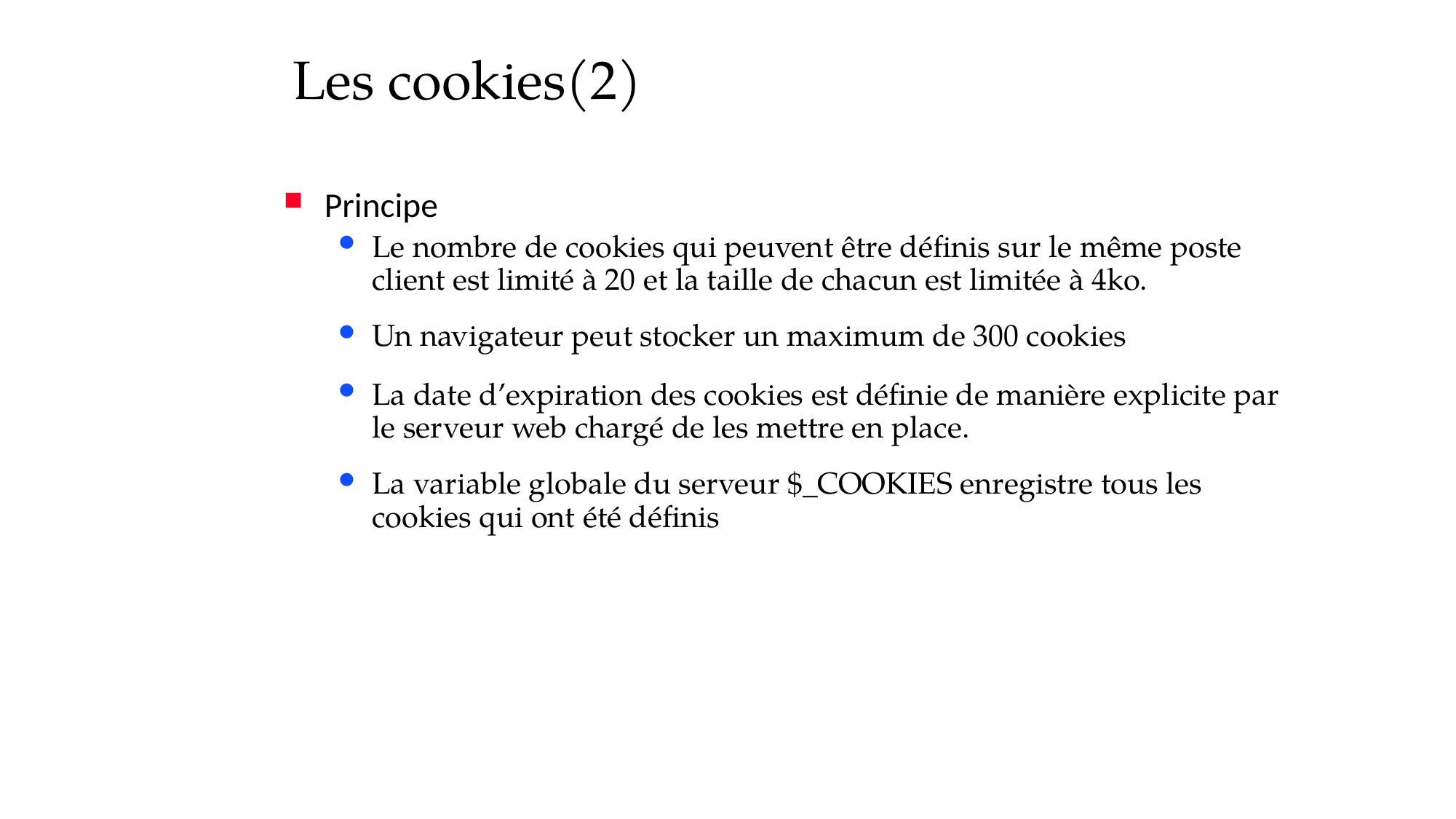

# Les cookies(2)
Principe
Le nombre de cookies qui peuvent être définis sur le même poste client est limité à 20 et la taille de chacun est limitée à 4ko.

Un navigateur peut stocker un maximum de 300 cookies

La date d’expiration des cookies est définie de manière explicite par le serveur web chargé de les mettre en place.

La variable globale du serveur $_COOKIES enregistre tous les cookies qui ont été définis